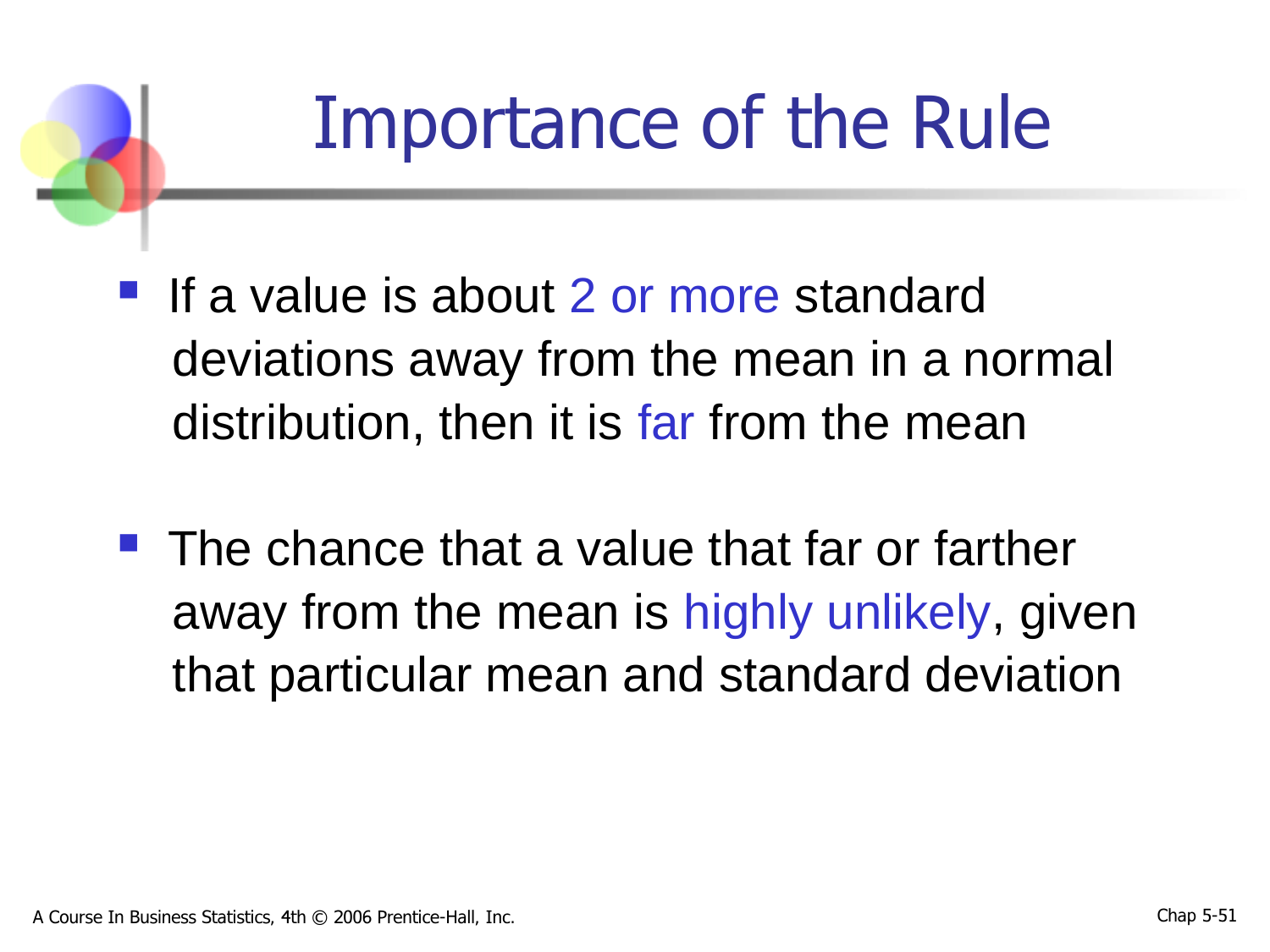

# Importance of the Rule
  If a value is about 2 or more standard
    deviations away from the mean in a normal
    distribution, then it is far from the mean

  The chance that a value that far or farther
    away from the mean is highly unlikely, given
    that particular mean and standard deviation
A Course In Business Statistics, 4th © 2006 Prentice-Hall, Inc.
Chap 5-51